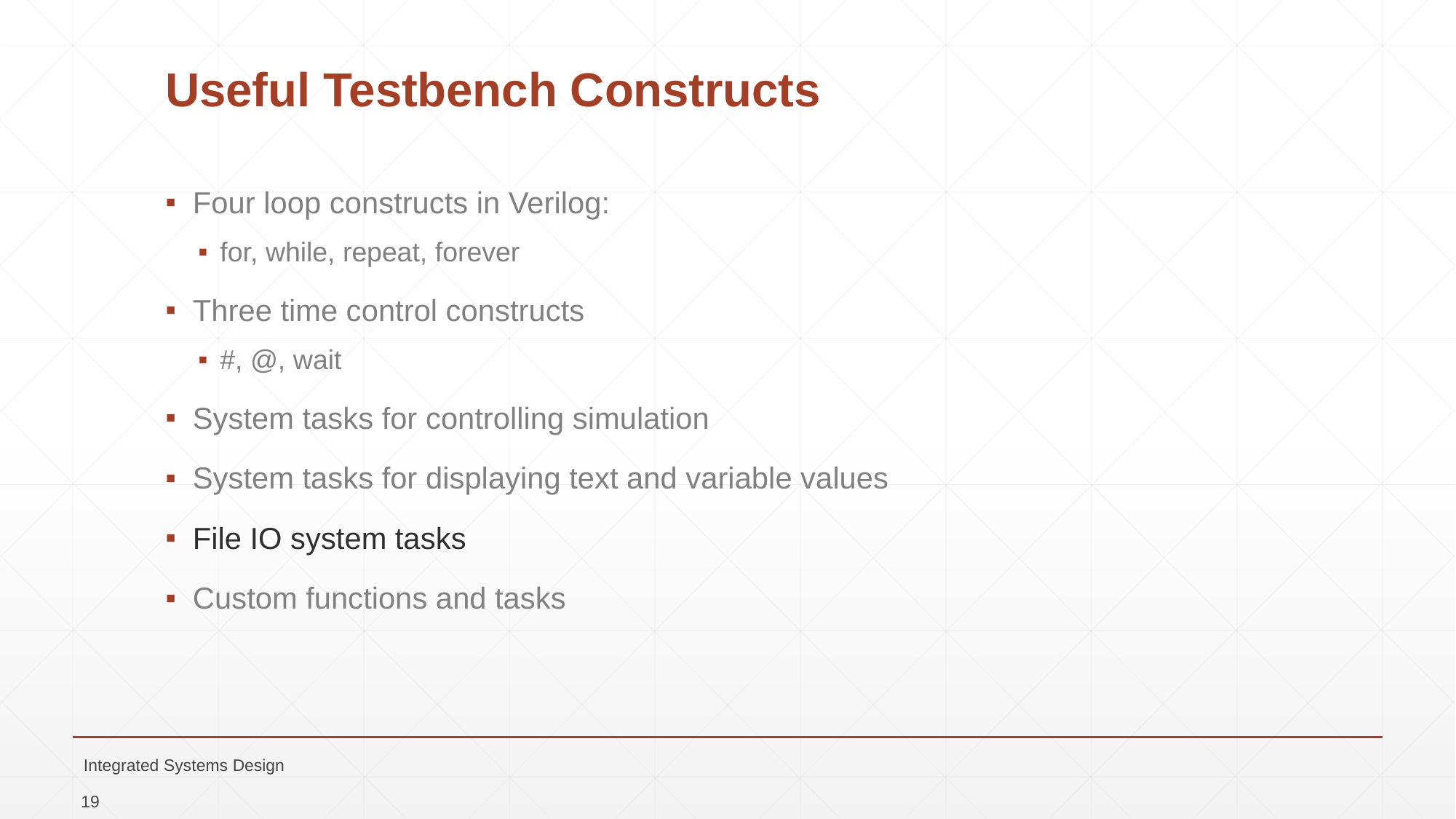

# Useful Testbench Constructs
Four loop constructs in Verilog:
for, while, repeat, forever
Three time control constructs
#, @, wait
System tasks for controlling simulation
System tasks for displaying text and variable values
File IO system tasks
Custom functions and tasks
Integrated Systems Design
19